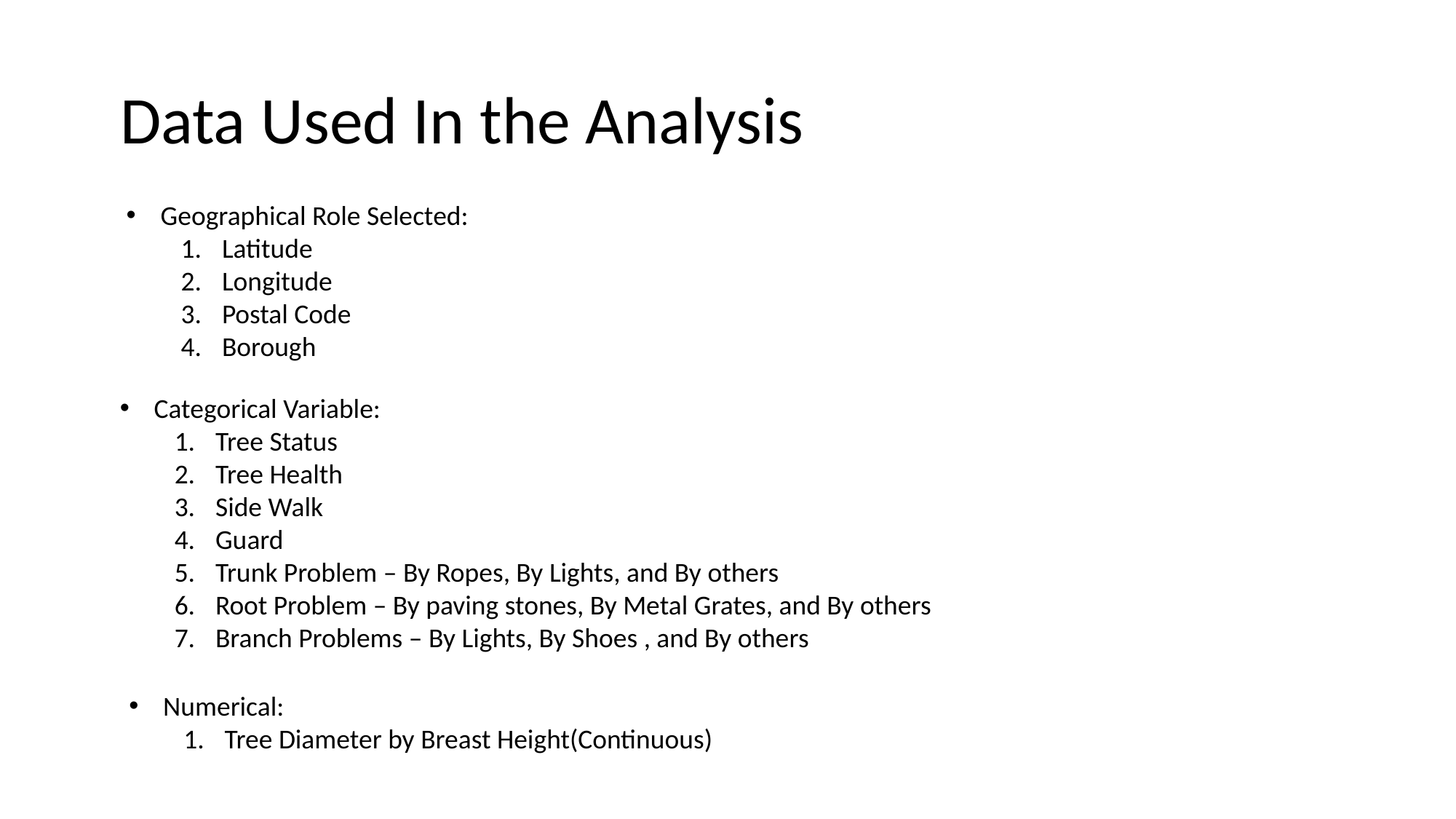

# Data Used In the Analysis
Geographical Role Selected:
Latitude
Longitude
Postal Code
Borough

Categorical Variable:
Tree Status
Tree Health
Side Walk
Guard
Trunk Problem – By Ropes, By Lights, and By others
Root Problem – By paving stones, By Metal Grates, and By others
Branch Problems – By Lights, By Shoes , and By others

Numerical:
Tree Diameter by Breast Height(Continuous)